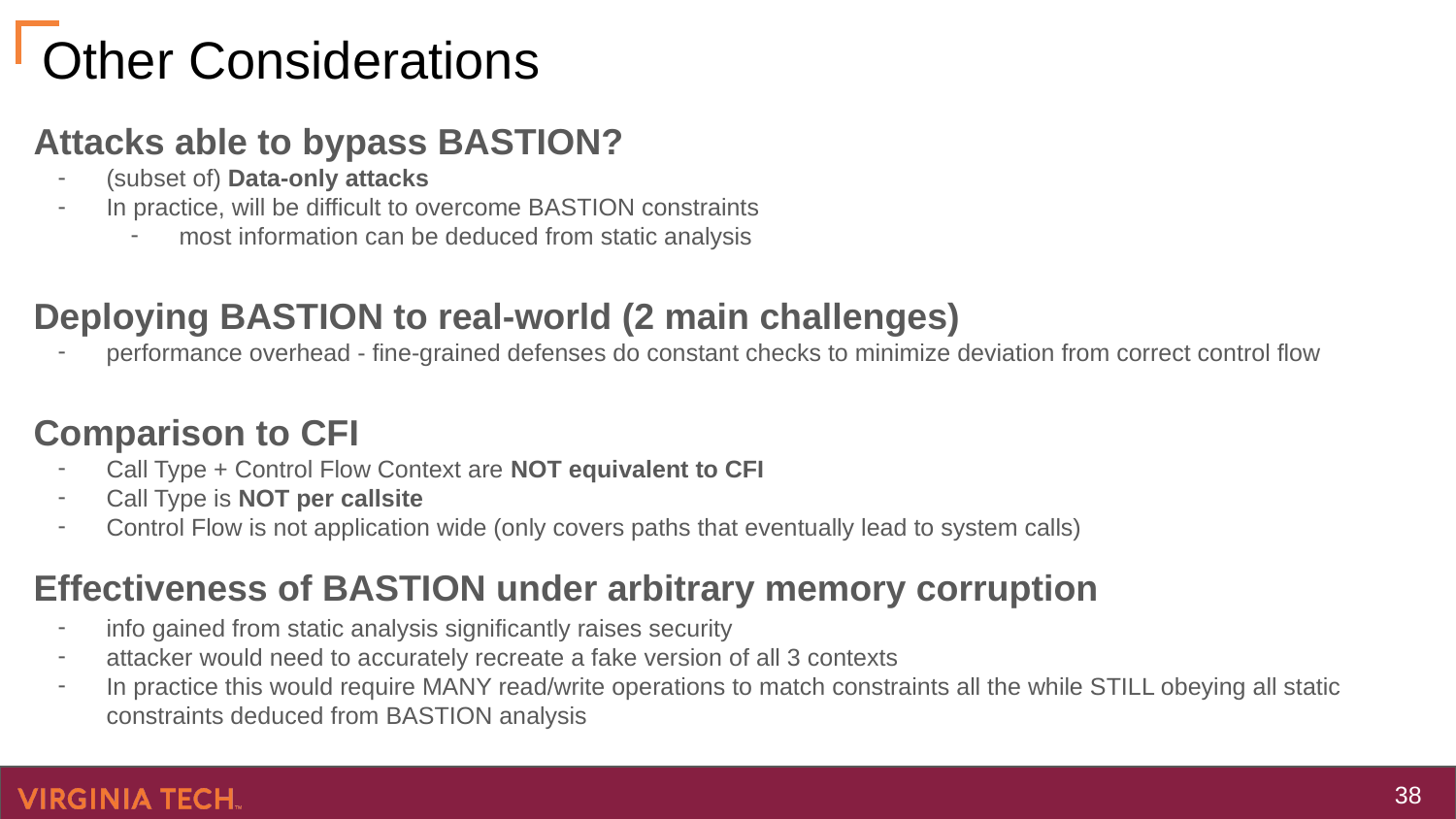

# Other Considerations
Attacks able to bypass BASTION?
(subset of) Data-only attacks
In practice, will be difficult to overcome BASTION constraints
most information can be deduced from static analysis

Deploying BASTION to real-world (2 main challenges)
performance overhead - fine-grained defenses do constant checks to minimize deviation from correct control flow

Comparison to CFI
Call Type + Control Flow Context are NOT equivalent to CFI
Call Type is NOT per callsite
Control Flow is not application wide (only covers paths that eventually lead to system calls)
Effectiveness of BASTION under arbitrary memory corruption
info gained from static analysis significantly raises security
attacker would need to accurately recreate a fake version of all 3 contexts
In practice this would require MANY read/write operations to match constraints all the while STILL obeying all static constraints deduced from BASTION analysis
38